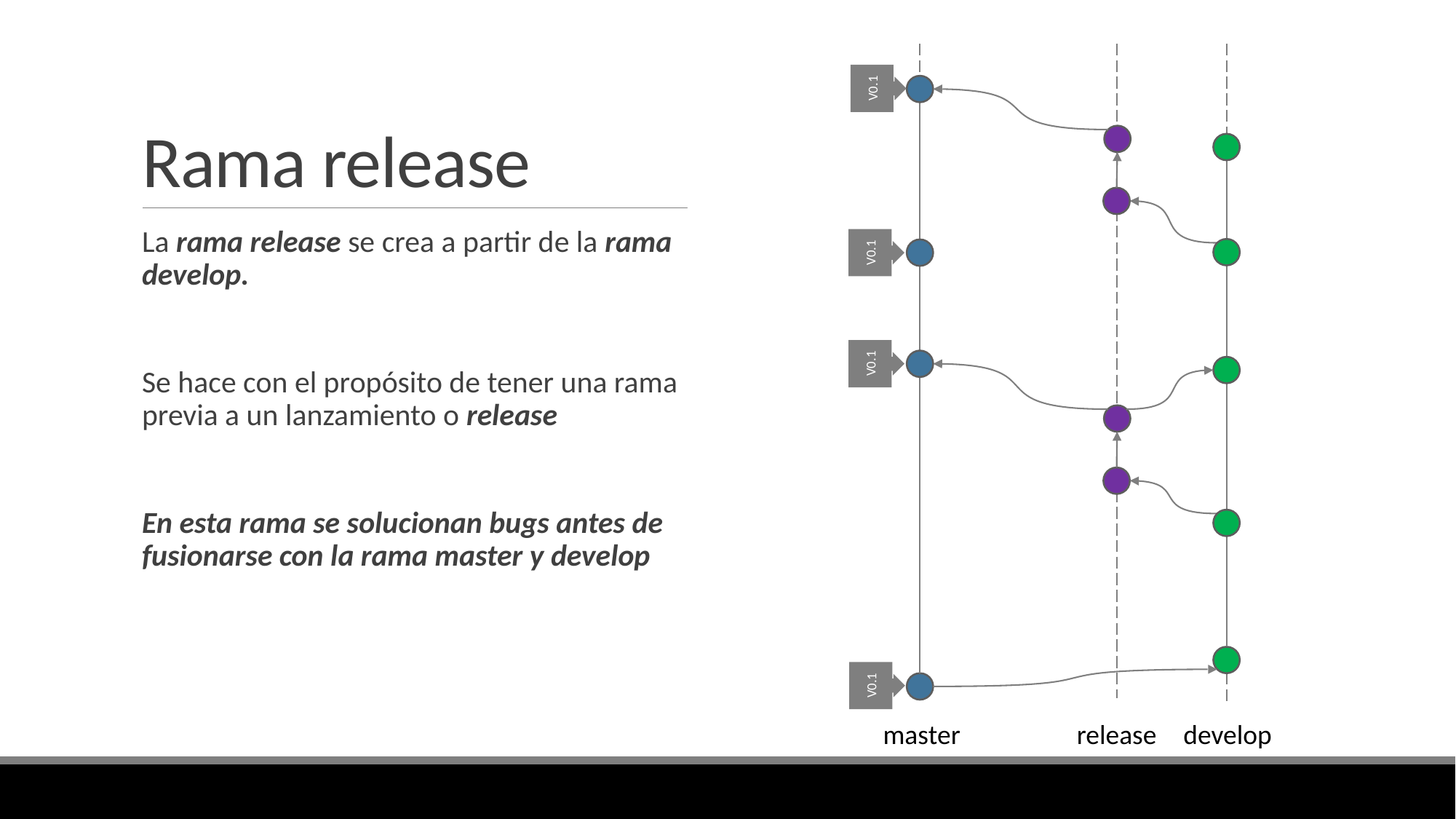

# Rama release

V0.1

La rama release se crea a partir de la rama develop.

Se hace con el propósito de tener una rama previa a un lanzamiento o release

En esta rama se solucionan bugs antes de fusionarse con la rama master y develop

V0.1

V0.1

V0.1

master
release
develop